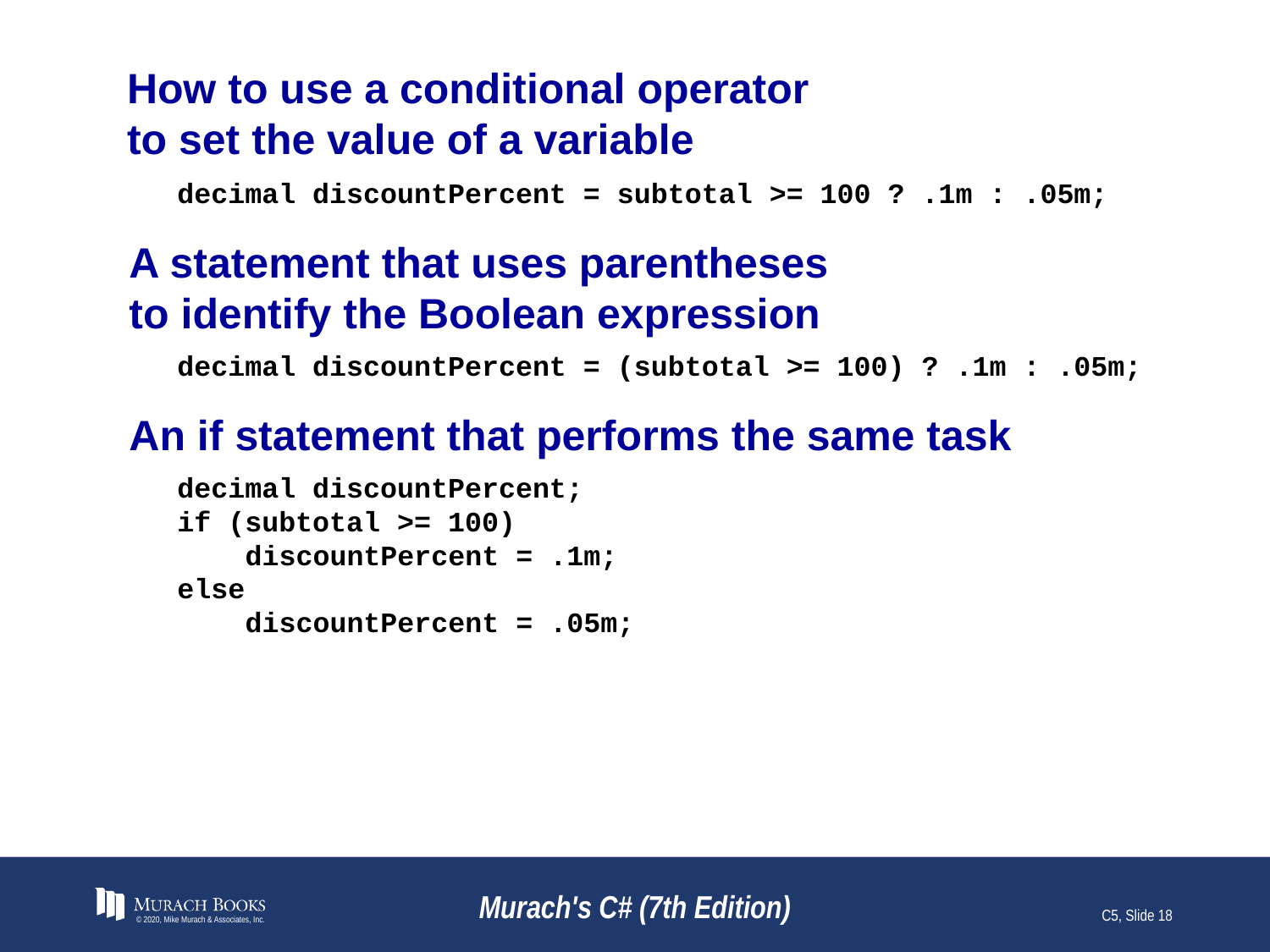

# How to use a conditional operator to set the value of a variable
decimal discountPercent = subtotal >= 100 ? .1m : .05m;
A statement that uses parentheses
to identify the Boolean expression
decimal discountPercent = (subtotal >= 100) ? .1m : .05m;
An if statement that performs the same task
decimal discountPercent;
if (subtotal >= 100)
    discountPercent = .1m;
else
    discountPercent = .05m;

© 2020, Mike Murach & Associates, Inc.
Murach's C# (7th Edition)

C5, Slide 18